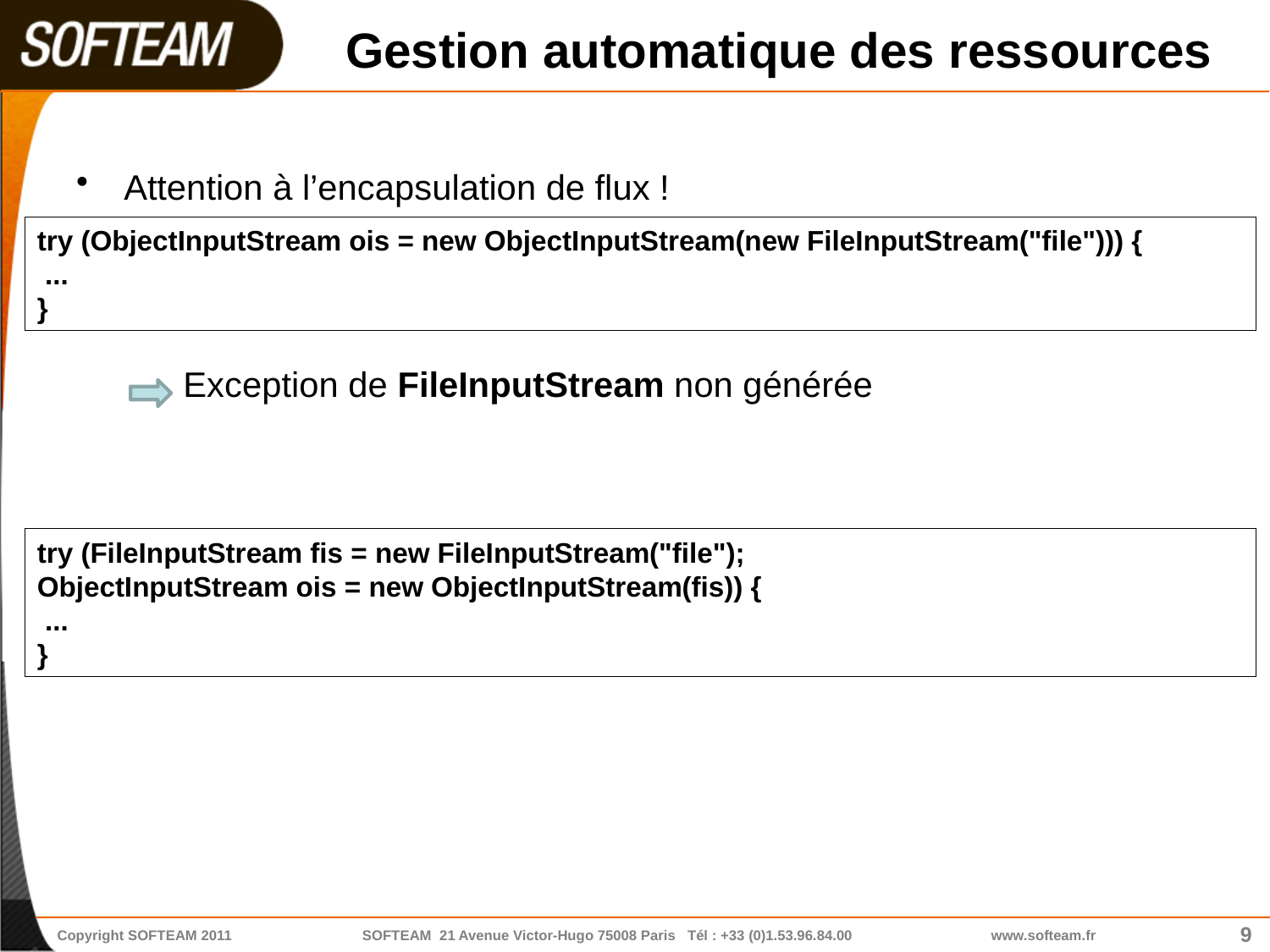

# Gestion automatique des ressources
Attention à l’encapsulation de flux !

           Exception de FileInputStream non générée

try (ObjectInputStream ois = new ObjectInputStream(new FileInputStream("file"))) {
 ...
}

try (FileInputStream fis = new FileInputStream("file");
ObjectInputStream ois = new ObjectInputStream(fis)) {
 ...
}